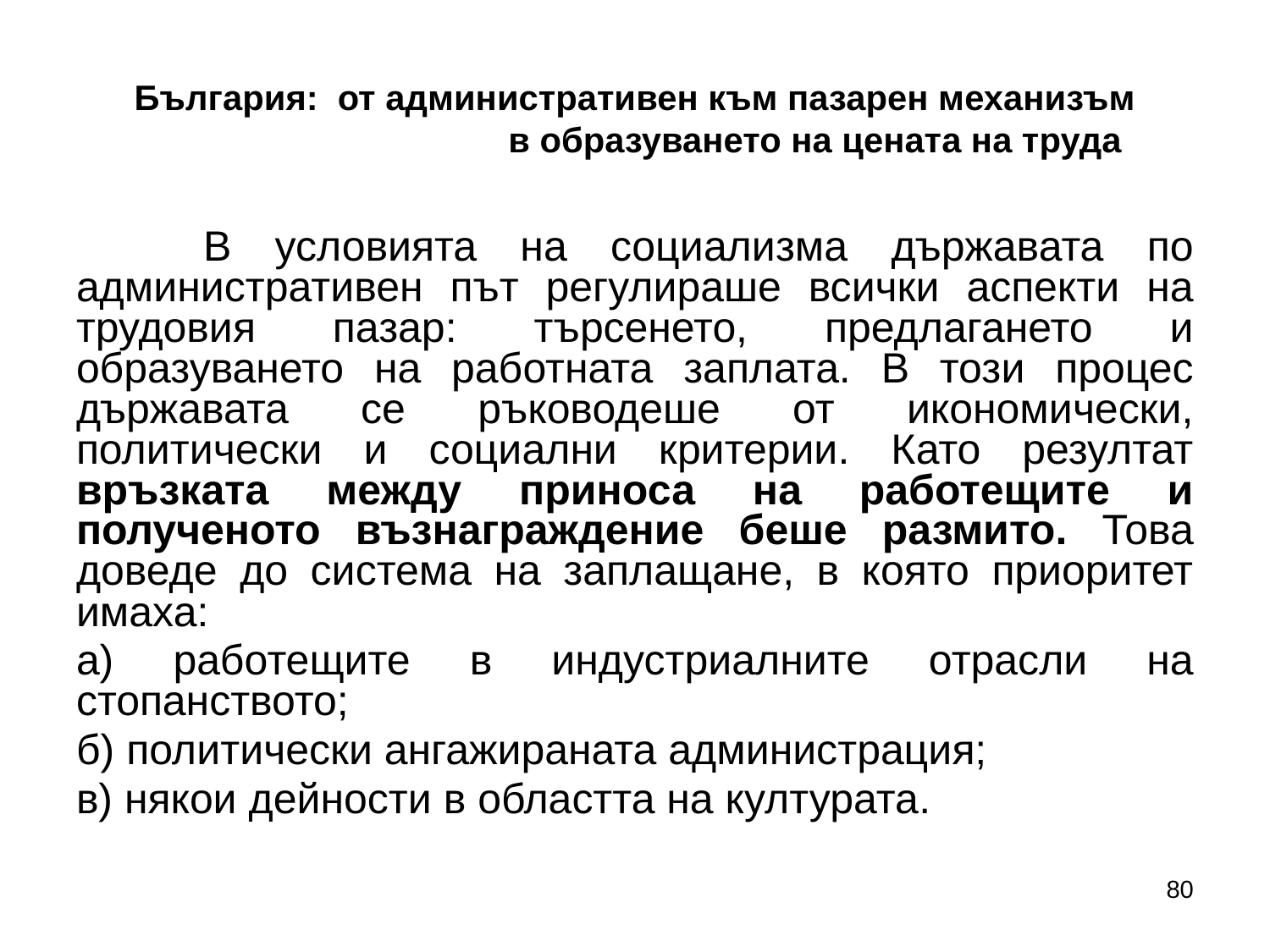

# България:  от административен към пазарен механизъм в образуването на цената на труда
	В условията на социализма държавата по административен път регулираше всички аспекти на трудовия пазар: търсенето, предлагането и образуването на работната заплата. В този процес държавата се ръководеше от икономически, политически и социални критерии. Като резултат връзката между приноса на работещите и полученото възнаграждение беше размито. Това доведе до система на заплащане, в която приоритет имаха:
а) работещите в индустриалните отрасли на стопанството;
б) политически ангажираната администрация;
в) някои дейности в областта на културата.
80